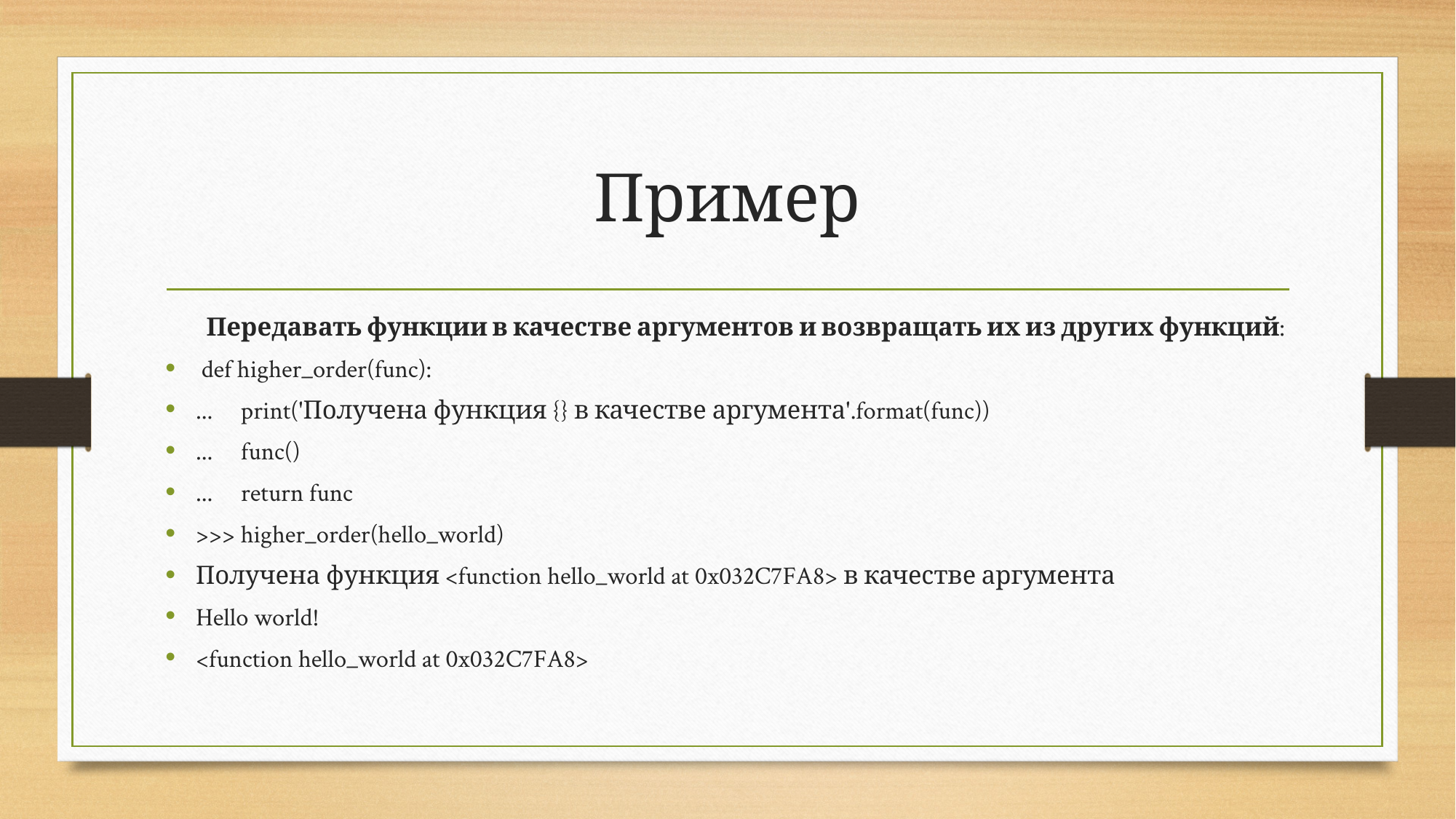

# Пример
        Передавать функции в качестве аргументов и возвращать их из других функций:
 def higher_order(func):
...     print('Получена функция {} в качестве аргумента'.format(func))
...     func()
...     return func
>>> higher_order(hello_world)
Получена функция <function hello_world at 0x032C7FA8> в качестве аргумента
Hello world!
<function hello_world at 0x032C7FA8>